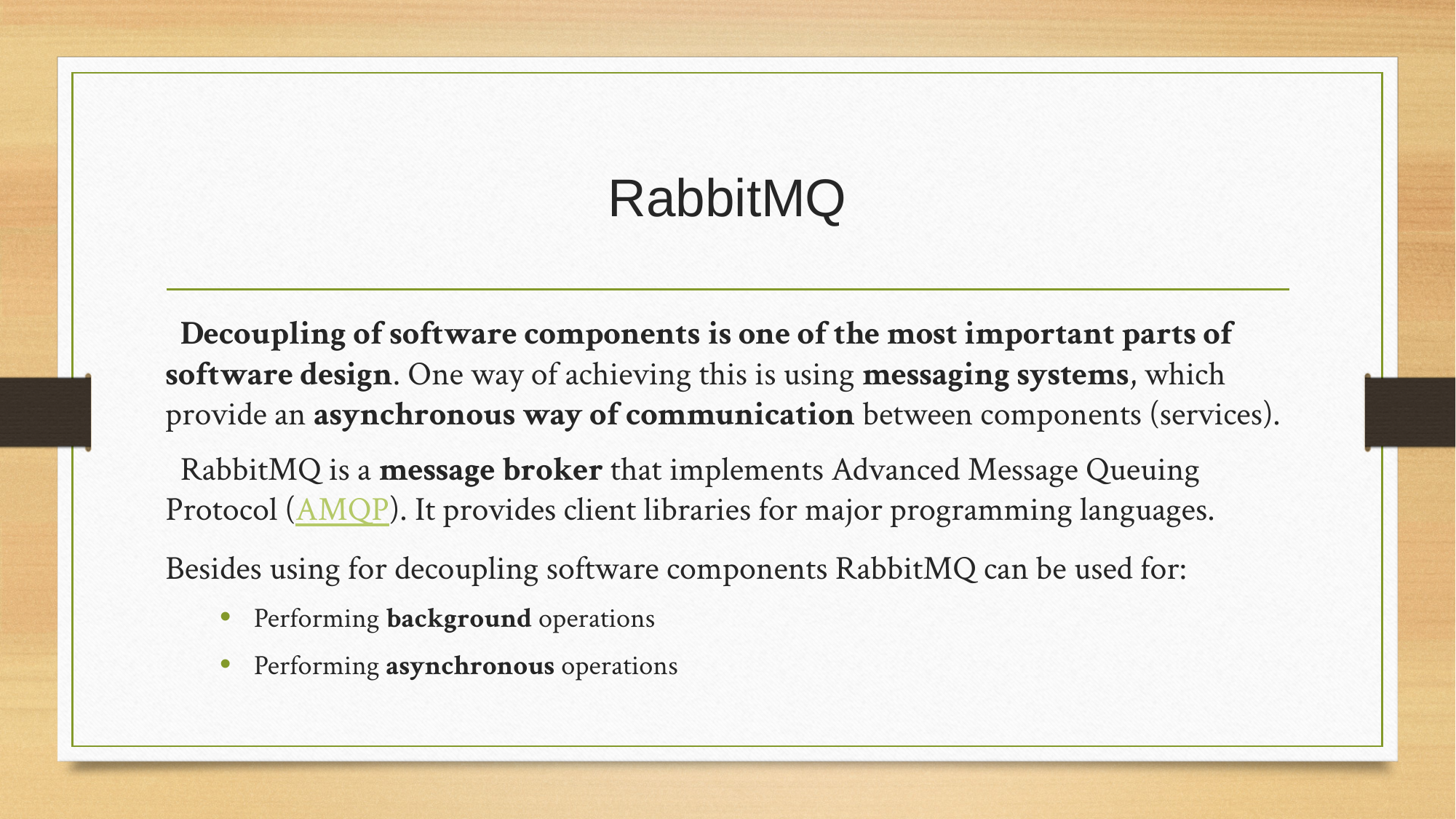

# RabbitMQ
  Decoupling of software components is one of the most important parts of software design. One way of achieving this is using messaging systems, which provide an asynchronous way of communication between components (services).
  RabbitMQ is a message broker that implements Advanced Message Queuing Protocol (AMQP). It provides client libraries for major programming languages.
Besides using for decoupling software components RabbitMQ can be used for:
Performing background operations
Performing asynchronous operations